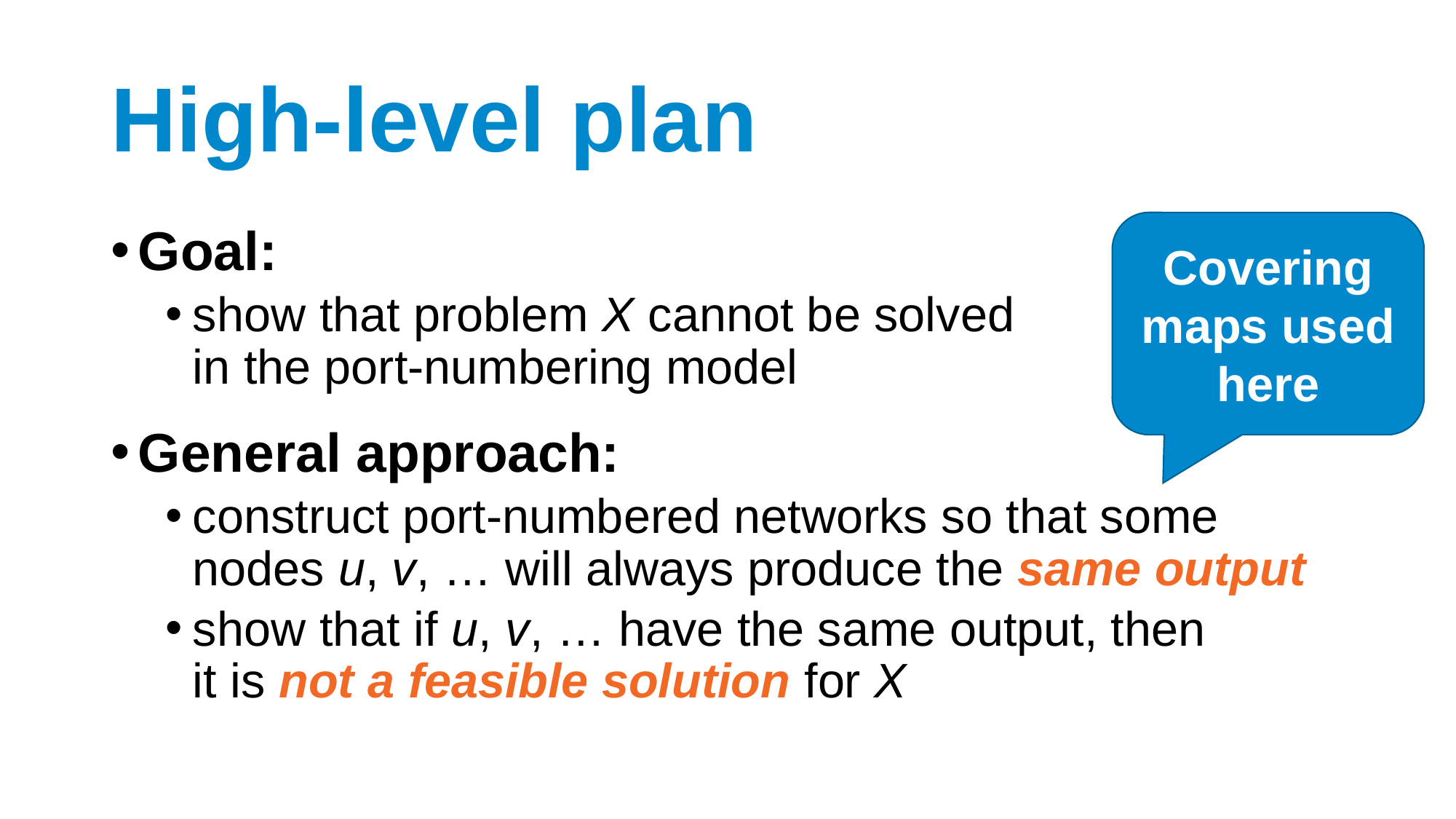

# High-level plan
Covering maps used here
Goal:
show that problem X cannot be solved
in the port-numbering model
General approach:
construct port-numbered networks so that some nodes u, v, … will always produce the same output
show that if u, v, … have the same output, then
it is not a feasible solution for X